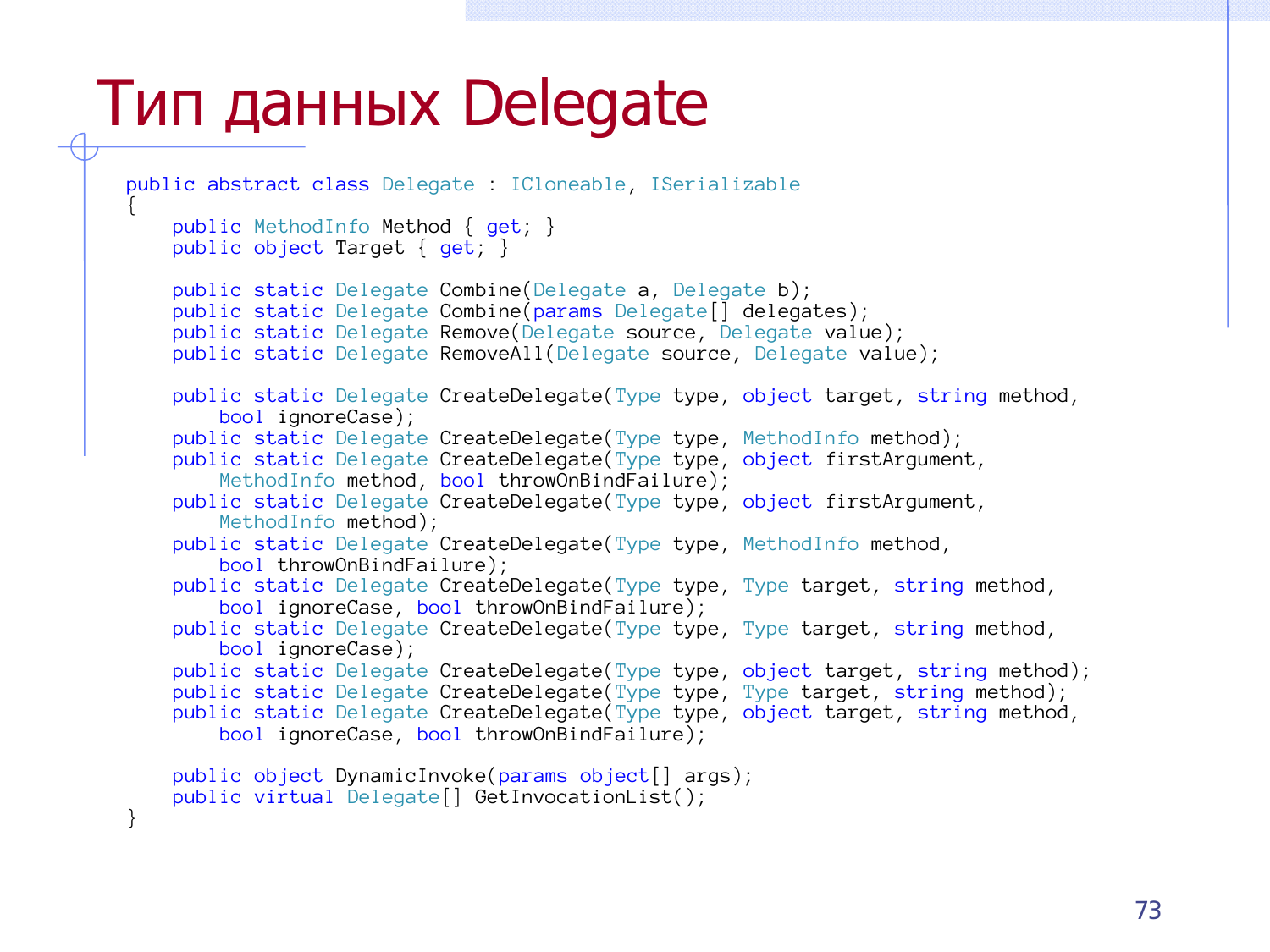

# Тип данных Delegate
public abstract class Delegate : ICloneable, ISerializable
{
    public MethodInfo Method { get; }
    public object Target { get; }

    public static Delegate Combine(Delegate a, Delegate b);
    public static Delegate Combine(params Delegate[] delegates);
    public static Delegate Remove(Delegate source, Delegate value);
    public static Delegate RemoveAll(Delegate source, Delegate value);

    public static Delegate CreateDelegate(Type type, object target, string method,
        bool ignoreCase);
    public static Delegate CreateDelegate(Type type, MethodInfo method);
    public static Delegate CreateDelegate(Type type, object firstArgument,
        MethodInfo method, bool throwOnBindFailure);
    public static Delegate CreateDelegate(Type type, object firstArgument,
        MethodInfo method);
    public static Delegate CreateDelegate(Type type, MethodInfo method,
        bool throwOnBindFailure);
    public static Delegate CreateDelegate(Type type, Type target, string method,
        bool ignoreCase, bool throwOnBindFailure);
    public static Delegate CreateDelegate(Type type, Type target, string method,
        bool ignoreCase);
    public static Delegate CreateDelegate(Type type, object target, string method);
    public static Delegate CreateDelegate(Type type, Type target, string method);
    public static Delegate CreateDelegate(Type type, object target, string method,
        bool ignoreCase, bool throwOnBindFailure);

    public object DynamicInvoke(params object[] args);
    public virtual Delegate[] GetInvocationList();
}

73